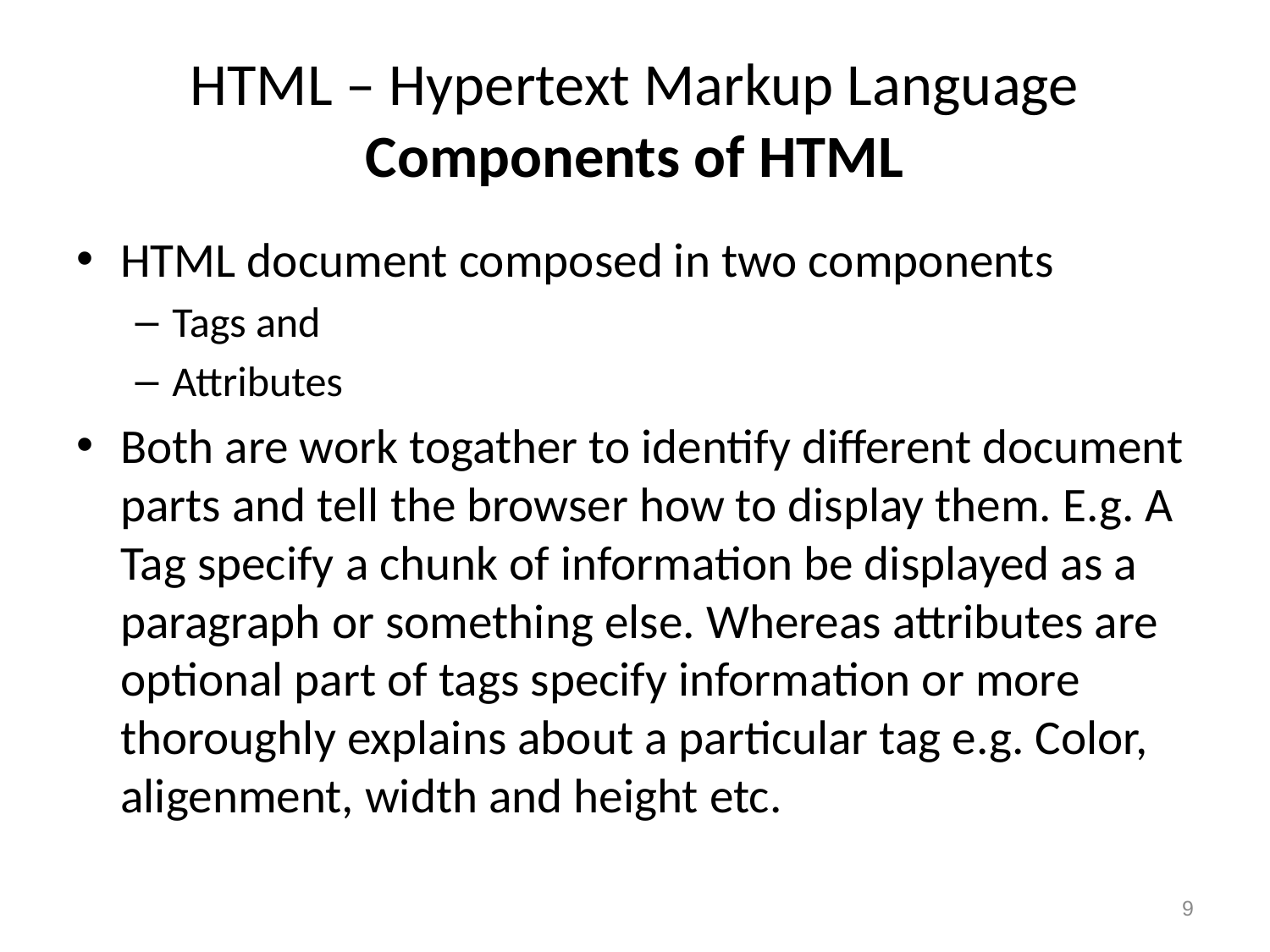

# HTML – Hypertext Markup Language Components of HTML
HTML document composed in two components
Tags and
Attributes
Both are work togather to identify different document parts and tell the browser how to display them. E.g. A Tag specify a chunk of information be displayed as a paragraph or something else. Whereas attributes are optional part of tags specify information or more thoroughly explains about a particular tag e.g. Color, aligenment, width and height etc.
9